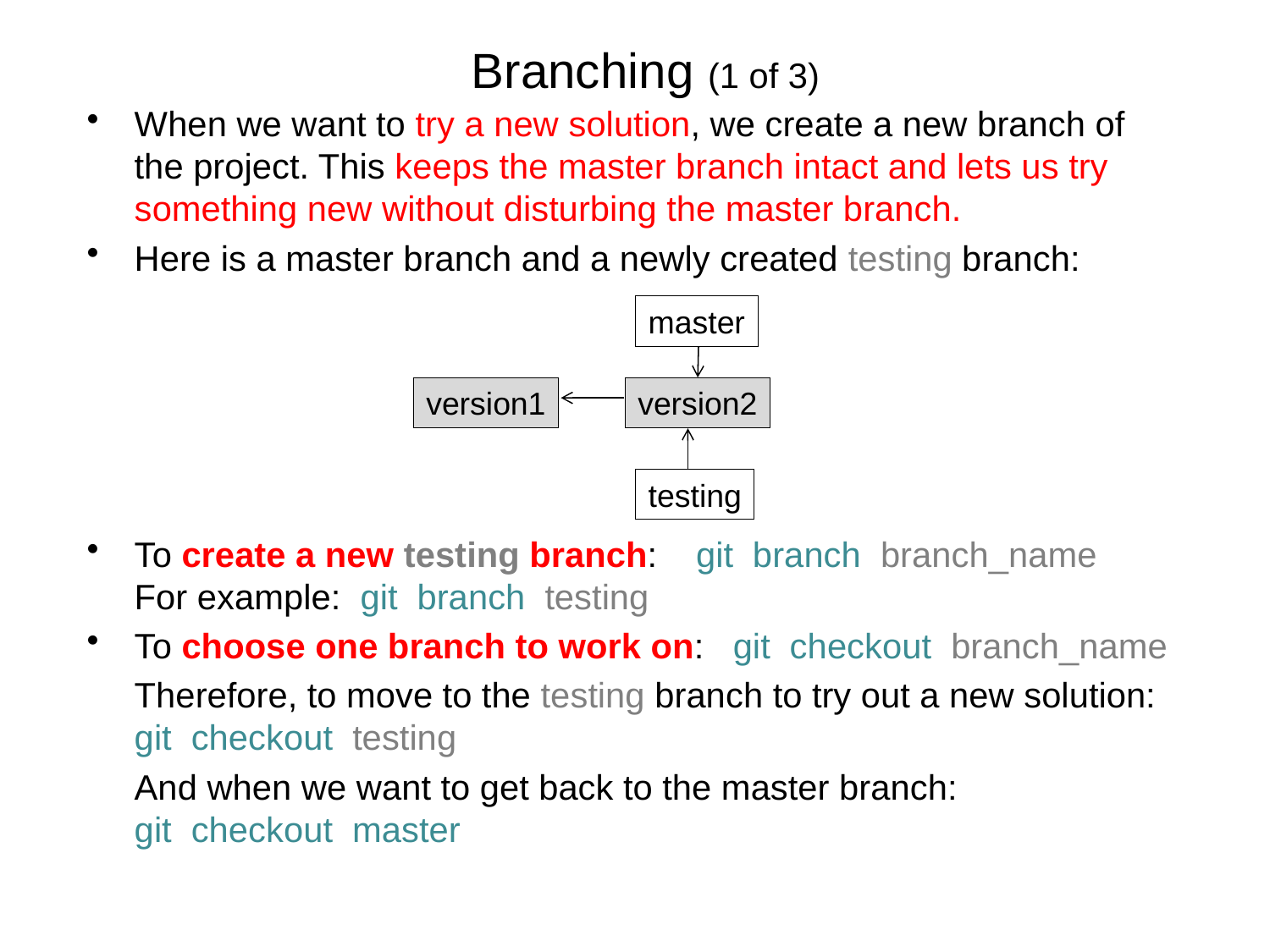

# Branching (1 of 3)
When we want to try a new solution, we create a new branch of the project. This keeps the master branch intact and lets us try something new without disturbing the master branch.
Here is a master branch and a newly created testing branch:

To create a new testing branch:    git  branch  branch_name
	For example:  git  branch  testing
To choose one branch to work on:   git  checkout  branch_name
	Therefore, to move to the testing branch to try out a new solution:  git  checkout  testing
	And when we want to get back to the master branch:
git  checkout  master

master
version1
version2
testing